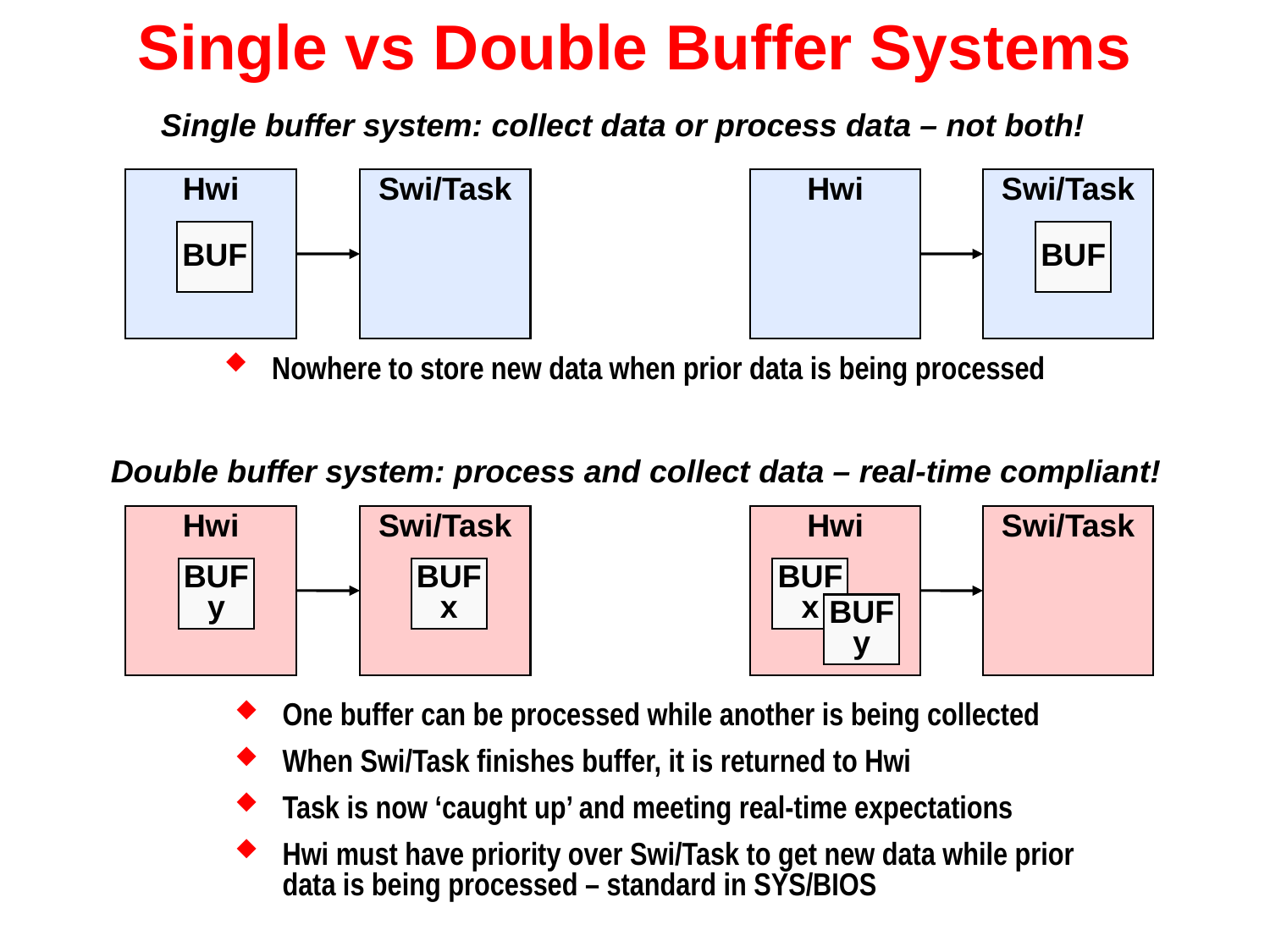

# Single vs Double Buffer Systems
Single buffer system: collect data or process data – not both!
Hwi
Swi/Task
Hwi
Swi/Task
BUF
BUF

Nowhere to store new data when prior data is being processed
Double buffer system: process and collect data – real-time compliant!
Hwi
Swi/Task
Hwi
Swi/Task
BUF
y
BUF
x
BUF
x

BUF
y
One buffer can be processed while another is being collected
When Swi/Task finishes buffer, it is returned to Hwi
Task is now ‘caught up’ and meeting real-time expectations
Hwi must have priority over Swi/Task to get new data while prior
data is being processed – standard in SYS/BIOS